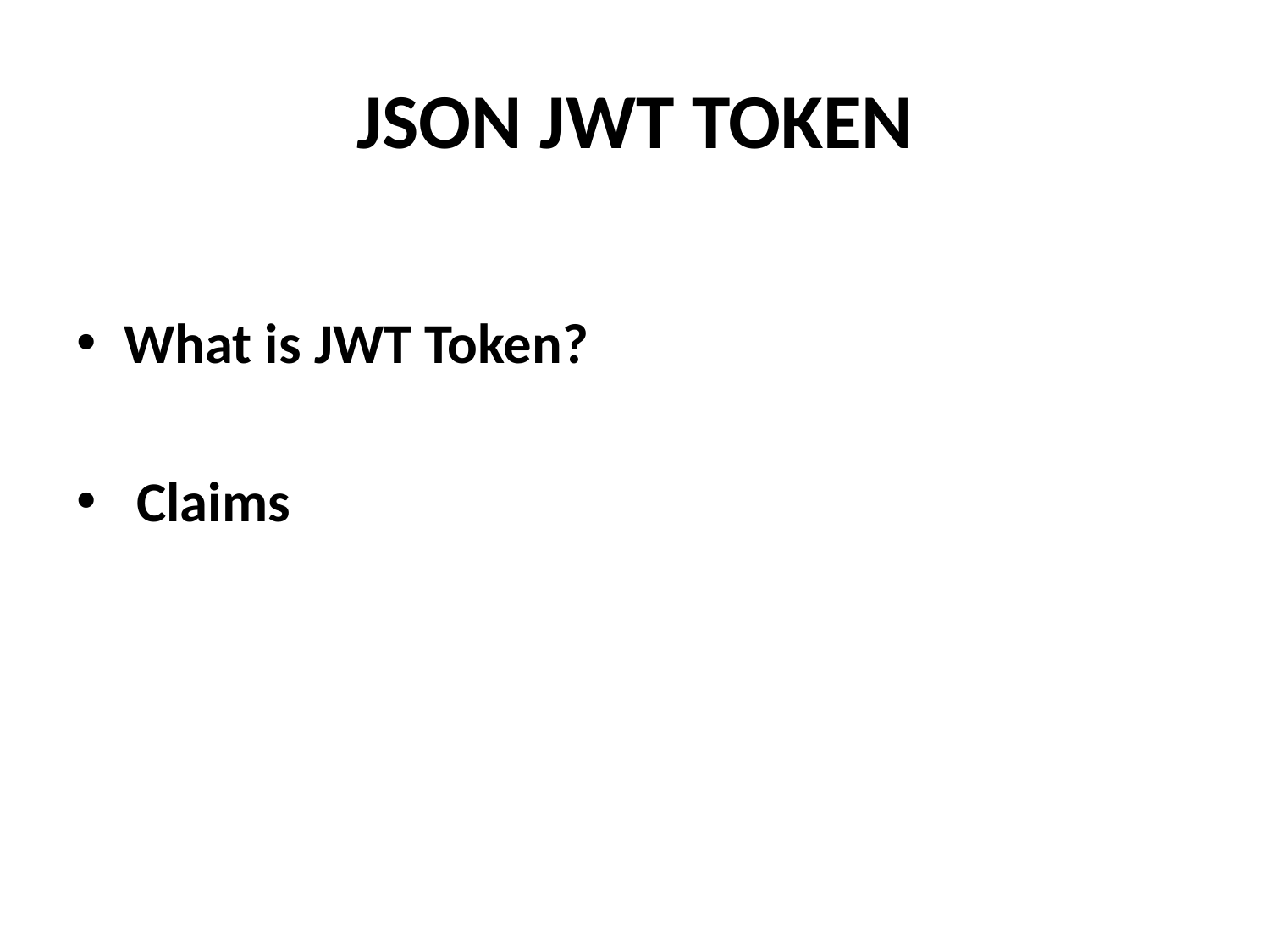

# JSON JWT TOKEN

What is JWT Token?

 Claims